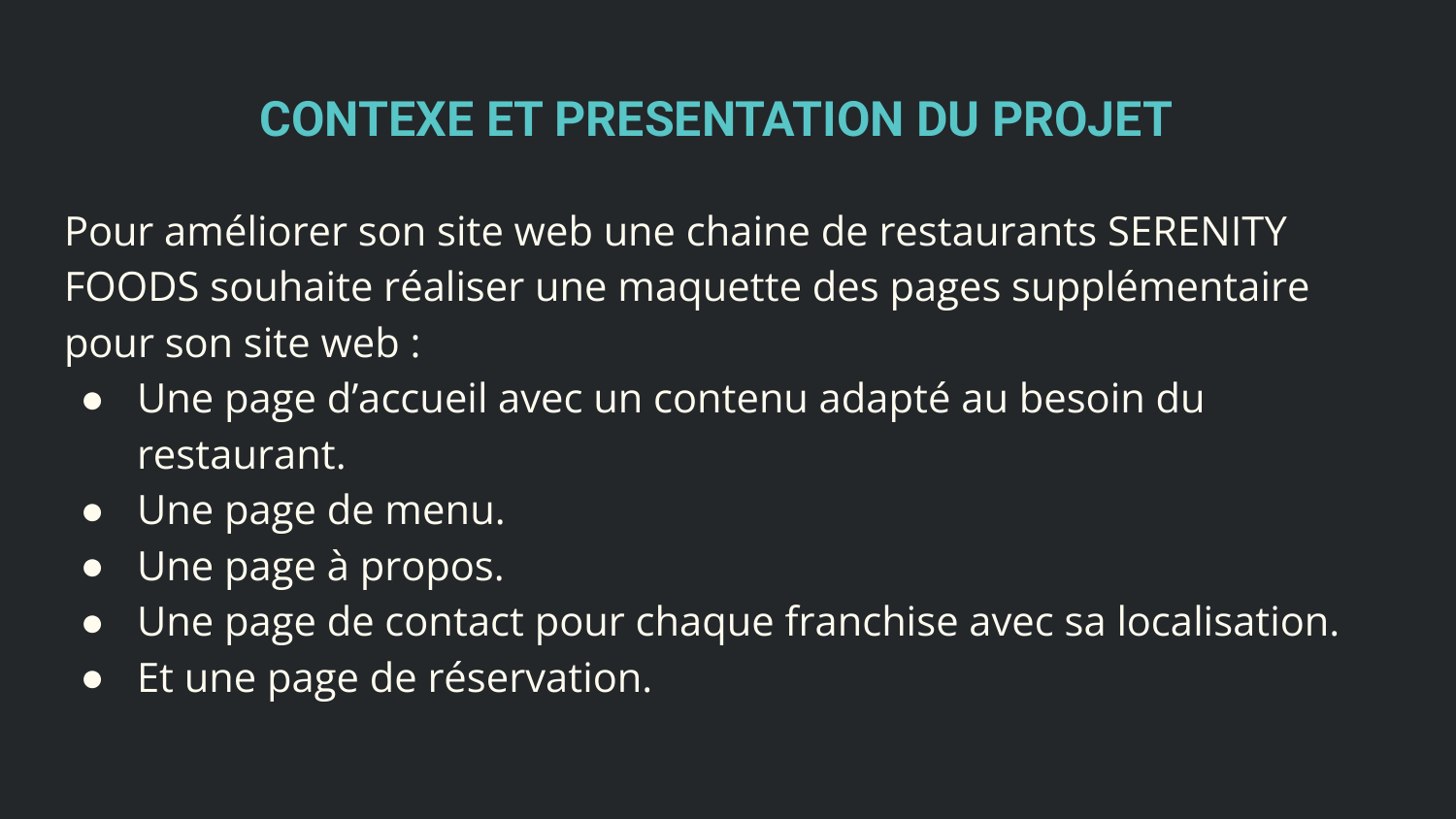

# CONTEXE ET PRESENTATION DU PROJET  ​
Pour améliorer son site web une chaine de restaurants SERENITY FOODS souhaite réaliser une maquette des pages supplémentaire pour son site web ​:
Une page d’accueil avec un contenu adapté au besoin du restaurant.
Une page de menu.
Une page à propos.
Une page de contact pour chaque franchise avec sa localisation. ​
Et une page de réservation.